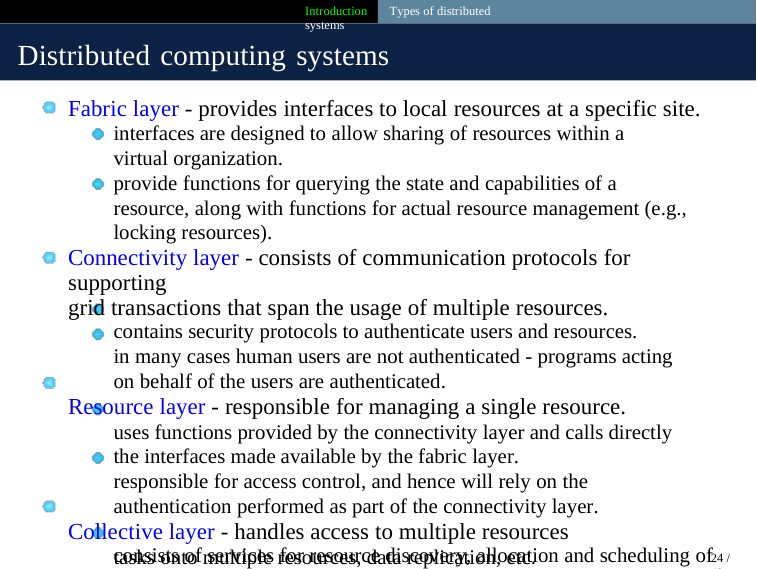

Introduction      Types of distributed systems

Distributed computing systems
Fabric layer - provides interfaces to local resources at a specific site.
interfaces are designed to allow sharing of resources within a virtual organization.
provide functions for querying the state and capabilities of a resource, along with functions for actual resource management (e.g., locking resources).
Connectivity layer - consists of communication protocols for supporting
grid transactions that span the usage of multiple resources.
contains security protocols to authenticate users and resources.
in many cases human users are not authenticated - programs acting on behalf of the users are authenticated.
Resource layer - responsible for managing a single resource.
uses functions provided by the connectivity layer and calls directly the interfaces made available by the fabric layer.
responsible for access control, and hence will rely on the authentication performed as part of the connectivity layer.
Collective layer - handles access to multiple resources
consists of services for resource discovery, allocation and scheduling of
tasks onto multiple resources, data replication, etc.
24 / 42